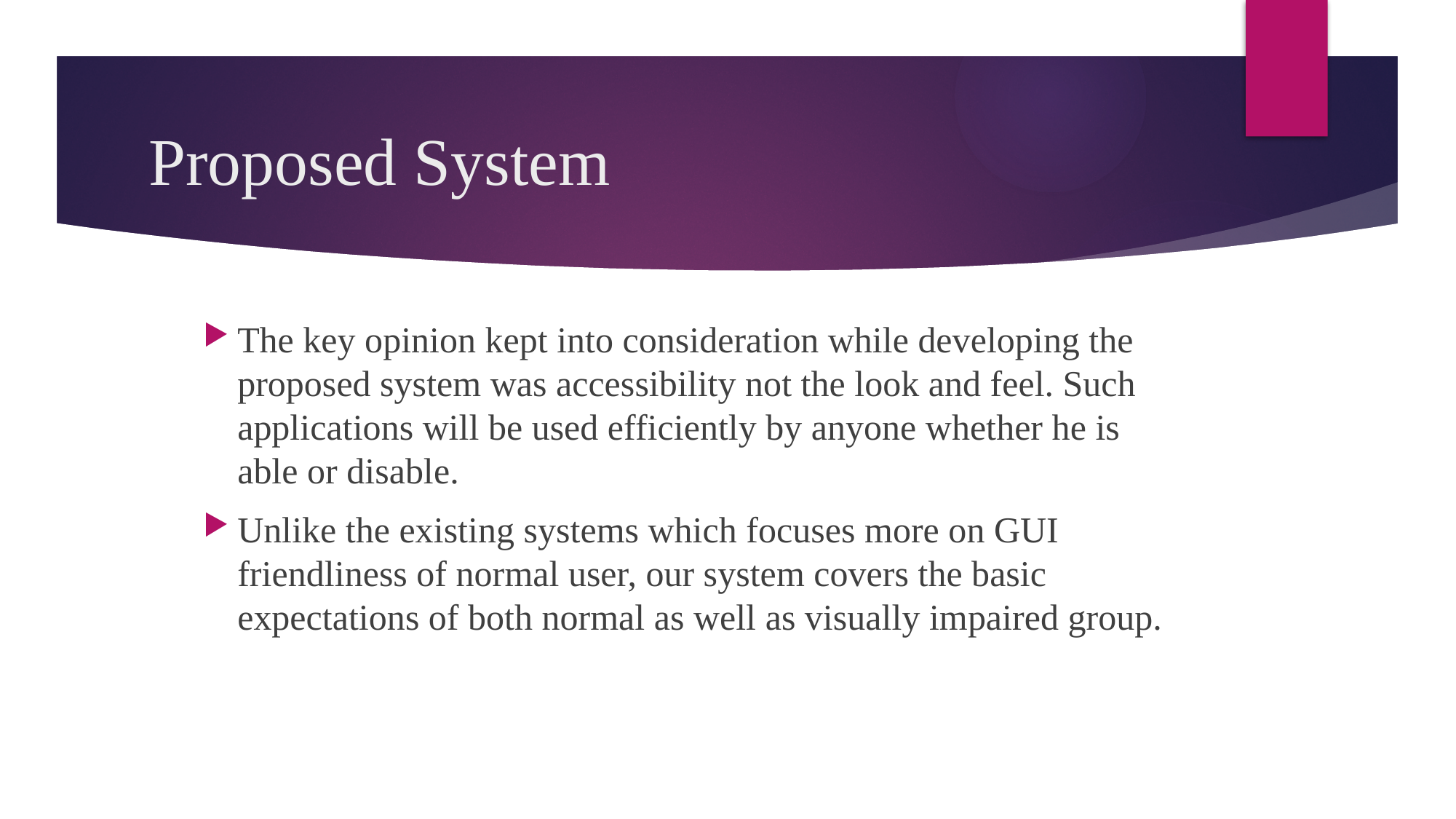

# Proposed System
The key opinion kept into consideration while developing the proposed system was accessibility not the look and feel. Such applications will be used efficiently by anyone whether he is able or disable.
Unlike the existing systems which focuses more on GUI friendliness of normal user, our system covers the basic  expectations of both normal as well as visually impaired group.